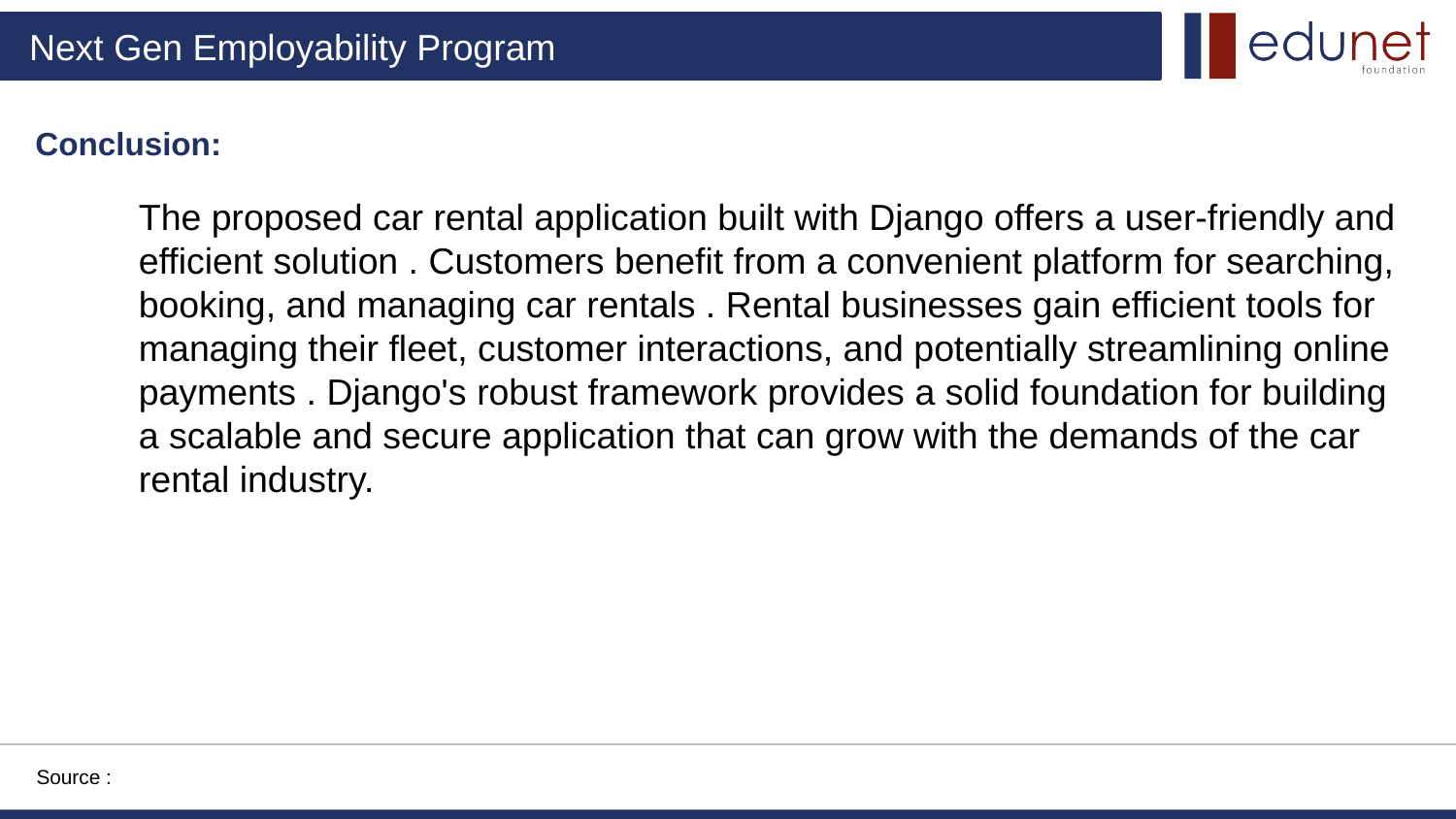

Conclusion:
The proposed car rental application built with Django offers a user-friendly and efficient solution . Customers benefit from a convenient platform for searching, booking, and managing car rentals . Rental businesses gain efficient tools for managing their fleet, customer interactions, and potentially streamlining online payments . Django's robust framework provides a solid foundation for building a scalable and secure application that can grow with the demands of the car rental industry.
Source :